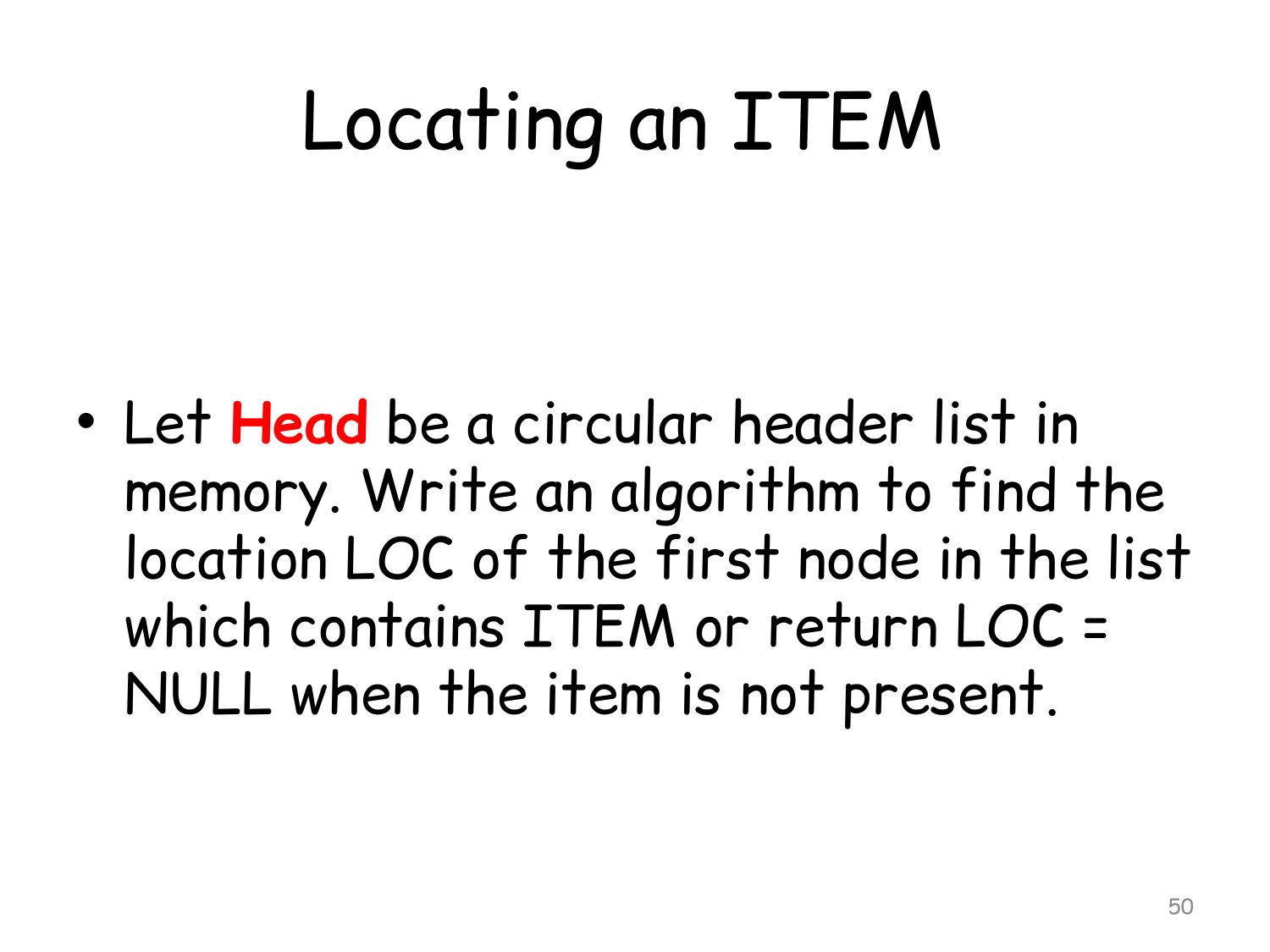

# Locating an ITEM

Let Head be a circular header list in memory. Write an algorithm to find the location LOC of the first node in the list which contains ITEM or return LOC = NULL when the item is not present.

50